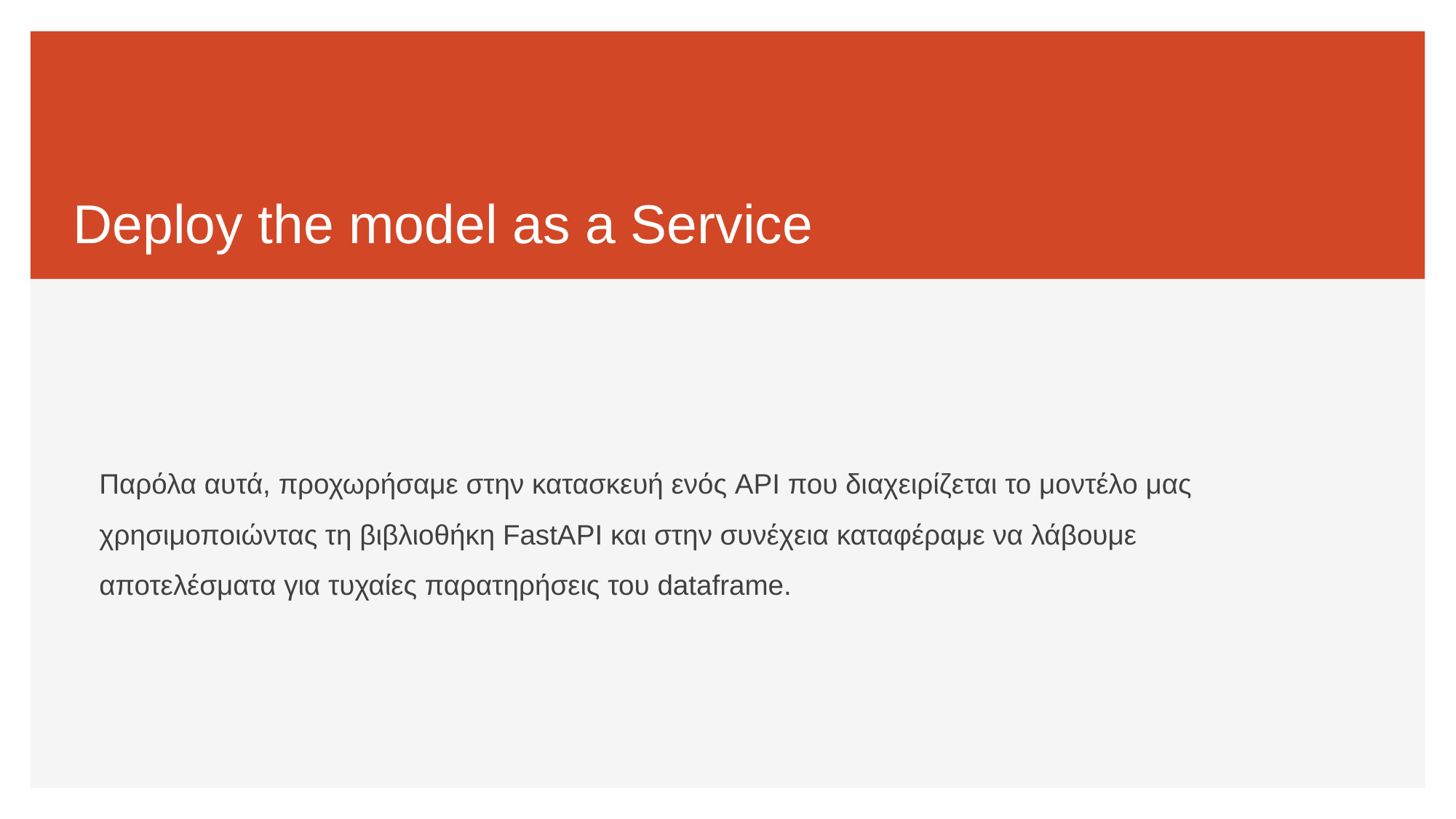

# Deploy the model as a Service
Παρόλα αυτά, προχωρήσαμε στην κατασκευή ενός API που διαχειρίζεται το μοντέλο μας χρησιμοποιώντας τη βιβλιοθήκη FastAPI και στην συνέχεια καταφέραμε να λάβουμε αποτελέσματα για τυχαίες παρατηρήσεις του dataframe.